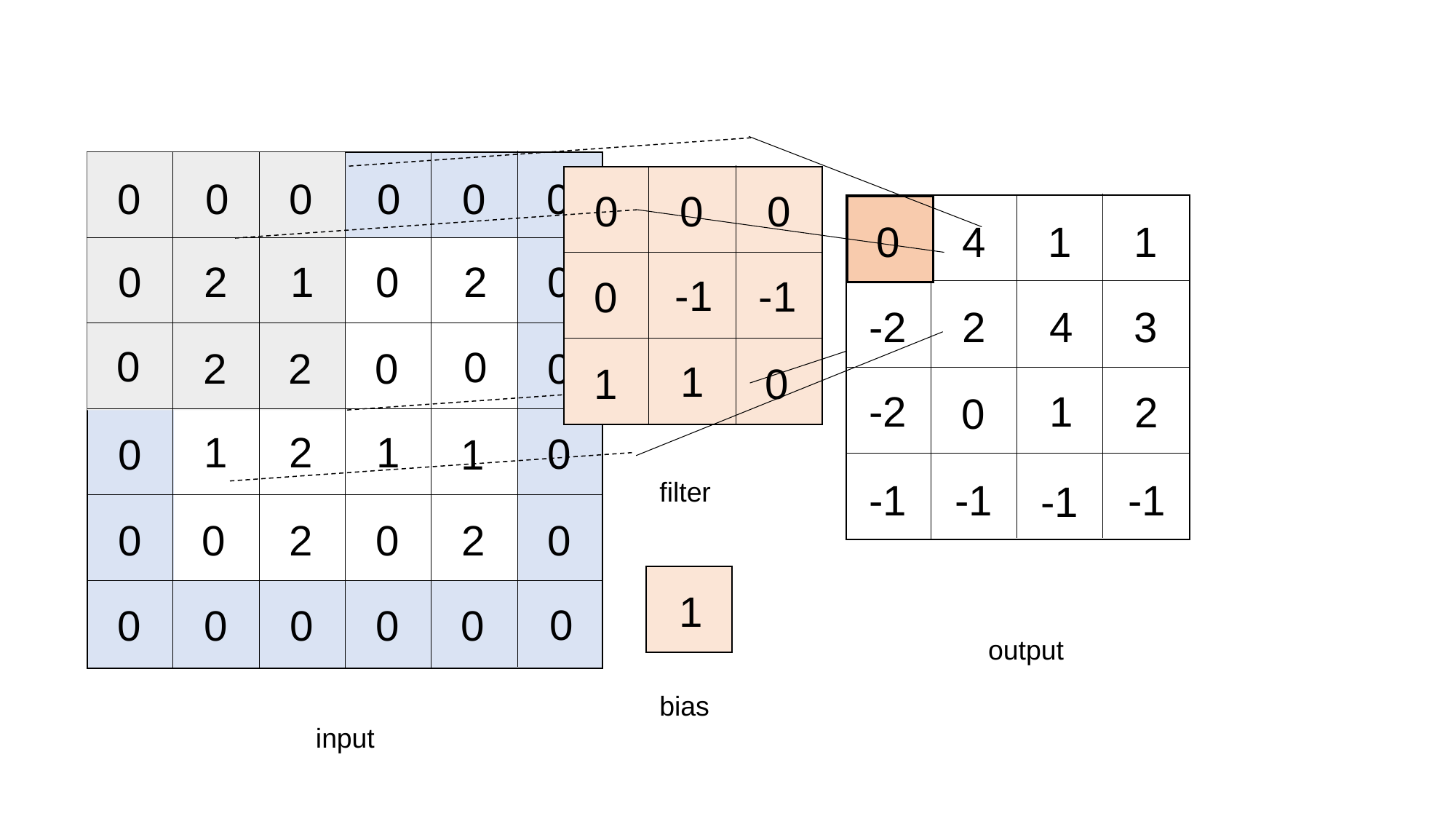

0
0
0
0
0
0

0
2
1
0
2
0
0
0
2
2
0
0
1
2
1
0
0
1
0
0
2
0
2
0
0
0
0
0
0
0

0
0
0
-1
-1
0
1
1
0

0
4
1
1
-2
2
4
3
-2
1
2
0
-1
-1
-1
-1
filter

1
output
bias
input